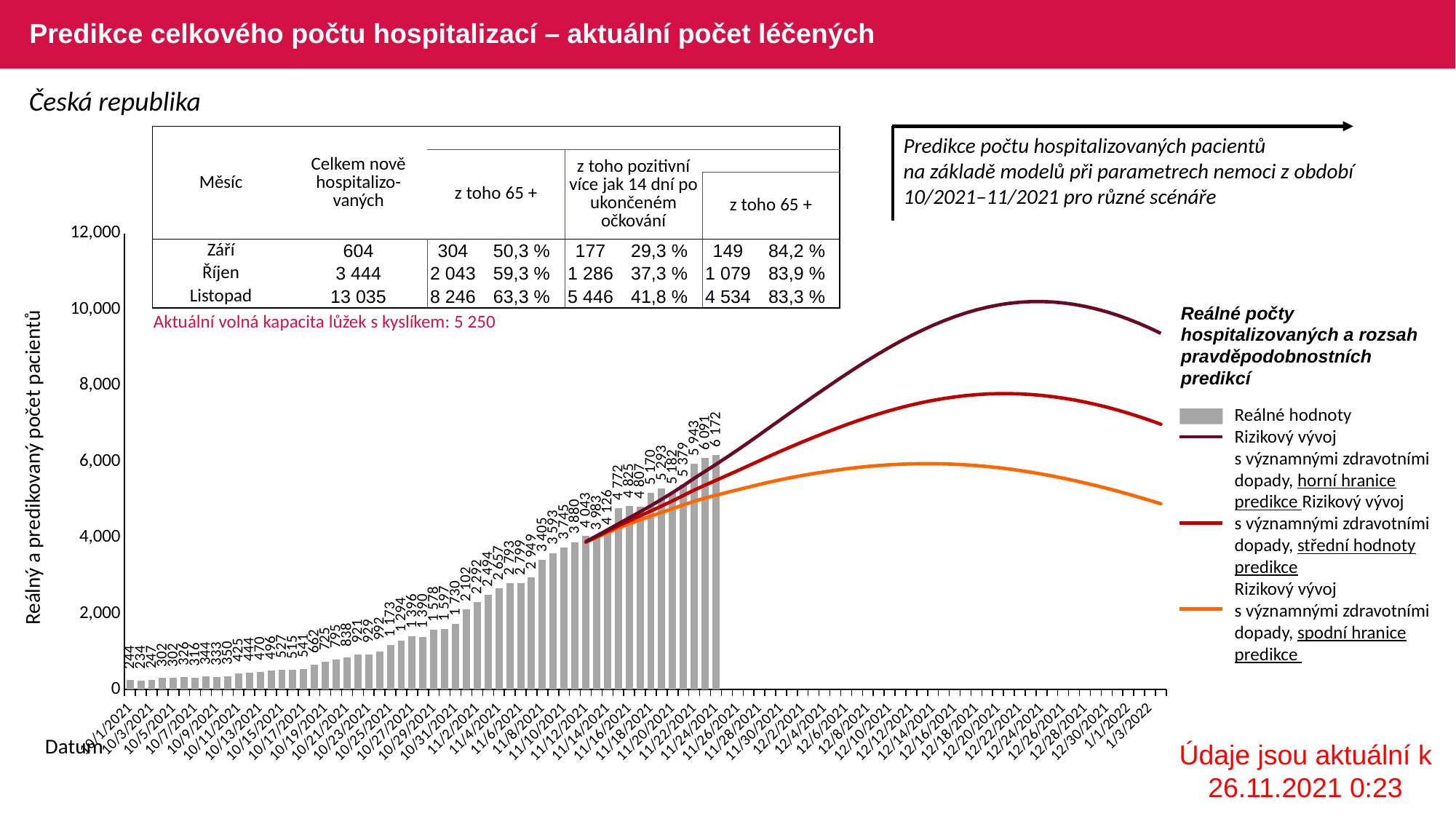

# Predikce celkového počtu hospitalizací – aktuální počet léčených
Česká republika
| Měsíc | Celkem nově hospitalizo-vaných |  |  |  |  |  |  |
| --- | --- | --- | --- | --- | --- | --- | --- |
|  |  | z toho 65 + |  | z toho pozitivní více jak 14 dní po ukončeném očkování |  |  |  |
|  |  |  |  |  |  | z toho 65 + |  |
| Září | 604 | 304 | 50,3 % | 177 | 29,3 % | 149 | 84,2 % |
| Říjen | 3 444 | 2 043 | 59,3 % | 1 286 | 37,3 % | 1 079 | 83,9 % |
| Listopad | 13 035 | 8 246 | 63,3 % | 5 446 | 41,8 % | 4 534 | 83,3 % |
| Aktuální volná kapacita lůžek s kyslíkem: 5 250 |  |  |  |  |  |  |  |
Predikce počtu hospitalizovaných pacientů na základě modelů při parametrech nemoci z období 10/2021–11/2021 pro různé scénáře

### Chart

| Category |  |  |  |  |  |  |
|---|---|---|---|---|---|---|
| 44470 | 244.0 | None | None | None | None | None |
| 44471 | 234.0 | None | None | None | None | None |
| 44472 | 247.0 | None | None | None | None | None |
| 44473 | 302.0 | None | None | None | None | None |
| 44474 | 302.0 | None | None | None | None | None |
| 44475 | 326.0 | None | None | None | None | None |
| 44476 | 316.0 | None | None | None | None | None |
| 44477 | 344.0 | None | None | None | None | None |
| 44478 | 333.0 | None | None | None | None | None |
| 44479 | 350.0 | None | None | None | None | None |
| 44480 | 425.0 | None | None | None | None | None |
| 44481 | 444.0 | None | None | None | None | None |
| 44482 | 470.0 | None | None | None | None | None |
| 44483 | 496.0 | None | None | None | None | None |
| 44484 | 527.0 | None | None | None | None | None |
| 44485 | 515.0 | None | None | None | None | None |
| 44486 | 541.0 | None | None | None | None | None |
| 44487 | 662.0 | None | None | None | None | None |
| 44488 | 725.0 | None | None | None | None | None |
| 44489 | 795.0 | None | None | None | None | None |
| 44490 | 838.0 | None | None | None | None | None |
| 44491 | 921.0 | None | None | None | None | None |
| 44492 | 929.0 | None | None | None | None | None |
| 44493 | 992.0 | None | None | None | None | None |
| 44494 | 1173.0 | None | None | None | None | None |
| 44495 | 1294.0 | None | None | None | None | None |
| 44496 | 1396.0 | None | None | None | None | None |
| 44497 | 1390.0 | None | None | None | None | None |
| 44498 | 1578.0 | None | None | None | None | None |
| 44499 | 1597.0 | None | None | None | None | None |
| 44500 | 1730.0 | None | None | None | None | None |
| 44501 | 2102.0 | None | None | None | None | None |
| 44502 | 2292.0 | None | None | None | None | None |
| 44503 | 2494.0 | None | None | None | None | None |
| 44504 | 2657.0 | None | None | None | None | None |
| 44505 | 2793.0 | None | None | None | None | None |
| 44506 | 2799.0 | None | None | None | None | None |
| 44507 | 2949.0 | None | None | None | None | None |
| 44508 | 3405.0 | None | None | None | None | None |
| 44509 | 3593.0 | None | None | None | None | None |
| 44510 | 3745.0 | None | None | None | None | None |
| 44511 | 3880.0 | None | None | None | None | None |
| 44512 | 4043.0 | None | 3874.826691574599 | 3883.7724957326486 | 3892.7752822914977 | None |
| 44513 | 3983.0 | None | 4000.7649631137338 | 4021.8651703173614 | 4043.1687347470593 | None |
| 44514 | 4126.0 | None | 4126.363619764234 | 4163.057194726742 | 4200.247000044802 | None |
| 44515 | 4772.0 | None | 4246.851958635967 | 4302.671211708339 | 4359.491642829873 | None |
| 44516 | 4825.0 | None | 4357.744905819867 | 4436.3983667800385 | 4516.842608519349 | None |
| 44517 | 4807.0 | None | 4461.179832518581 | 4566.366464922287 | 4674.495013633249 | None |
| 44518 | 5170.0 | None | 4561.450370163472 | 4696.922545893807 | 4836.929635819548 | None |
| 44519 | 5293.0 | None | 4660.4655418011025 | 4829.888689865349 | 5005.9629248299825 | None |
| 44520 | 5182.0 | None | 4757.659343842976 | 4964.685172317571 | 5181.0823628909475 | None |
| 44521 | 5379.0 | None | 4858.103705551028 | 5106.269164907764 | 5367.208756199747 | None |
| 44522 | 5943.0 | None | 4955.269813729861 | 5248.049061781072 | 5557.762233985369 | None |
| 44523 | 6091.0 | None | 5037.851718867675 | 5378.58012721909 | 5741.227412579783 | None |
| 44524 | 6172.0 | None | 5112.8062867582785 | 5504.704180039976 | 5924.39169089577 | None |
| 44525 | None | None | 5184.835706396996 | 5630.931315207434 | 6111.624252841904 | None |
| 44526 | None | None | 5255.539675081483 | 5758.585477097014 | 6304.013936184863 | None |
| 44527 | None | None | 5325.598673688385 | 5887.83550493951 | 6501.244612261829 | None |
| 44528 | None | None | 5394.530268716953 | 6018.036375473841 | 6702.522830665477 | None |
| 44529 | None | None | 5461.5112579097095 | 6148.117429157854 | 6906.530186311375 | None |
| 44530 | None | None | 5523.106765469246 | 6274.475381274685 | 7109.479172611389 | None |
| 44531 | None | None | 5579.968280883628 | 6397.425046761022 | 7311.315392570381 | None |
| 44532 | None | None | 5632.784834235917 | 6517.406301817236 | 7512.180654022151 | None |
| 44533 | None | None | 5681.934496887961 | 6634.497961646432 | 7711.789297014 | None |
| 44534 | None | None | 5726.911790105068 | 6747.838125825444 | 7908.841460134288 | None |
| 44535 | None | None | 5768.619170355378 | 6858.015215064762 | 8103.516181987935 | None |
| 44536 | None | None | 5806.331035746305 | 6964.047522745823 | 8294.467458500387 | None |
| 44537 | None | None | 5840.222926525707 | 7065.812787087652 | 8481.152652432715 | None |
| 44538 | None | None | 5868.928288558172 | 7161.678567244549 | 8661.538570367833 | None |
| 44539 | None | None | 5893.066540476213 | 7251.987520219 | 8835.54549348327 | None |
| 44540 | None | None | 5913.18323794346 | 7336.997413029294 | 9002.989062187466 | None |
| 44541 | None | None | 5927.270769864575 | 7414.426169550861 | 9161.151648352312 | None |
| 44542 | None | None | 5936.740633486907 | 7485.402072432893 | 9310.71329134585 | None |
| 44543 | None | None | 5941.768221009957 | 7549.8552017784705 | 9451.191907189479 | None |
| 44544 | None | None | 5941.484029943684 | 7606.681265840743 | 9581.081453407323 | None |
| 44545 | None | None | 5936.195389534022 | 7655.960113315756 | 9700.069438885967 | None |
| 44546 | None | None | 5926.0593653684855 | 7697.635656703677 | 9807.726184872892 | None |
| 44547 | None | None | 5911.492530280762 | 7731.94225213239 | 9903.950113379924 | None |
| 44548 | None | None | 5891.114524627115 | 7757.3172289474405 | 9986.851318759584 | None |
| 44549 | None | None | 5866.167840546605 | 7774.852359420796 | 10057.236771960848 | None |
| 44550 | None | None | 5836.664009350862 | 7784.422202478941 | 10114.722469341128 | None |
| 44551 | None | None | 5801.88427666307 | 7785.190477119577 | 10158.24708323307 | None |
| 44552 | None | None | 5762.007305200448 | 7777.230369139661 | 10187.686256884104 | None |
| 44553 | None | None | 5718.231074346717 | 7761.66749125087 | 10204.01783555191 | None |
| 44554 | None | None | 5670.123792015087 | 7738.013051859076 | 10206.638131698182 | None |
| 44555 | None | None | 5616.8306867096635 | 7705.375624439723 | 10194.57924858794 | None |
| 44556 | None | None | 5560.449341745786 | 7665.836238746073 | 10169.884223290053 | None |
| 44557 | None | None | 5500.521251427028 | 7618.93913822186 | 10132.09696367348 | None |
| 44558 | None | None | 5434.924904702232 | 7562.576330895683 | 10079.137980044037 | None |
| 44559 | None | None | 5366.471353950381 | 7499.603342788907 | 10013.939924979446 | None |
| 44560 | None | None | 5295.19978177937 | 7430.108073805879 | 9936.688946650205 | None |
| 44561 | None | None | 5220.588367891913 | 7353.638773602845 | 9847.0688784891 | None |
| 44562 | None | None | 5141.638568338412 | 7269.176184632859 | 9744.119440610757 | None |
| 44563 | None | None | 5059.784457295715 | 7178.32511690503 | 9629.709654960463 | None |
| 44564 | None | None | 4975.644117721078 | 7081.814110843624 | 9504.783778822966 | None |
| 44565 | None | None | 4888.91526968881 | 6979.463472041525 | 9369.400369487332 | None |
Reálné počty hospitalizovaných a rozsah pravděpodobnostních predikcí
Reálné hodnoty
Rizikový vývoj s významnými zdravotními dopady, horní hranice predikce Rizikový vývoj s významnými zdravotními dopady, střední hodnoty predikce
Rizikový vývoj s významnými zdravotními dopady, spodní hranice predikce

Reálný a predikovaný počet pacientů
Datum
Údaje jsou aktuální k 26.11.2021 0:23